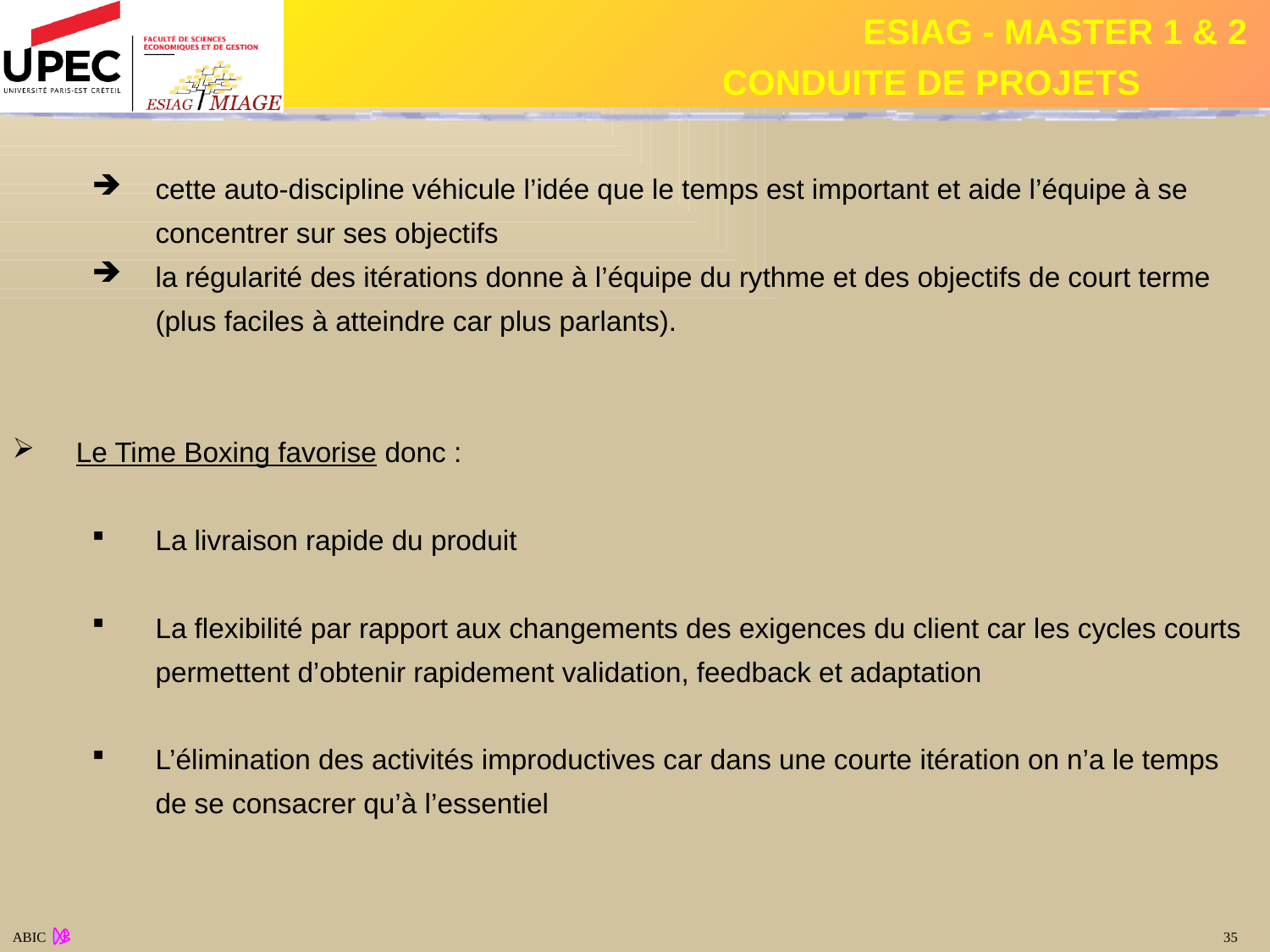

cette auto-discipline véhicule l’idée que le temps est important et aide l’équipe à se concentrer sur ses objectifs
la régularité des itérations donne à l’équipe du rythme et des objectifs de court terme (plus faciles à atteindre car plus parlants).

Le Time Boxing favorise donc :

La livraison rapide du produit

La flexibilité par rapport aux changements des exigences du client car les cycles courts permettent d’obtenir rapidement validation, feedback et adaptation

L’élimination des activités improductives car dans une courte itération on n’a le temps de se consacrer qu’à l’essentiel